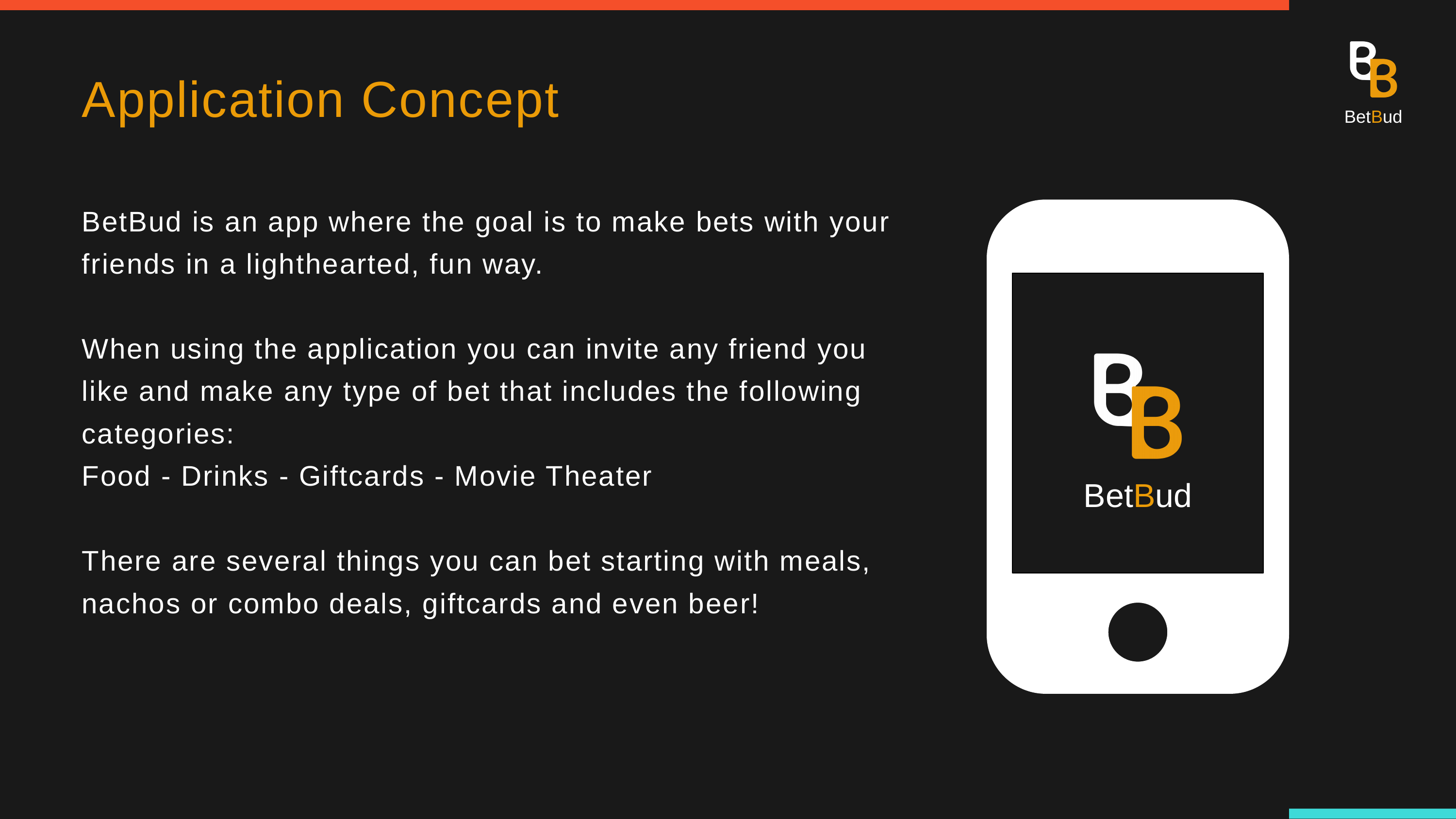

BetBud
Application Concept
BetBud is an app where the goal is to make bets with your friends in a lighthearted, fun way.

When using the application you can invite any friend you like and make any type of bet that includes the following categories:
Food - Drinks - Giftcards - Movie Theater

There are several things you can bet starting with meals, nachos or combo deals, giftcards and even beer!

BetBud